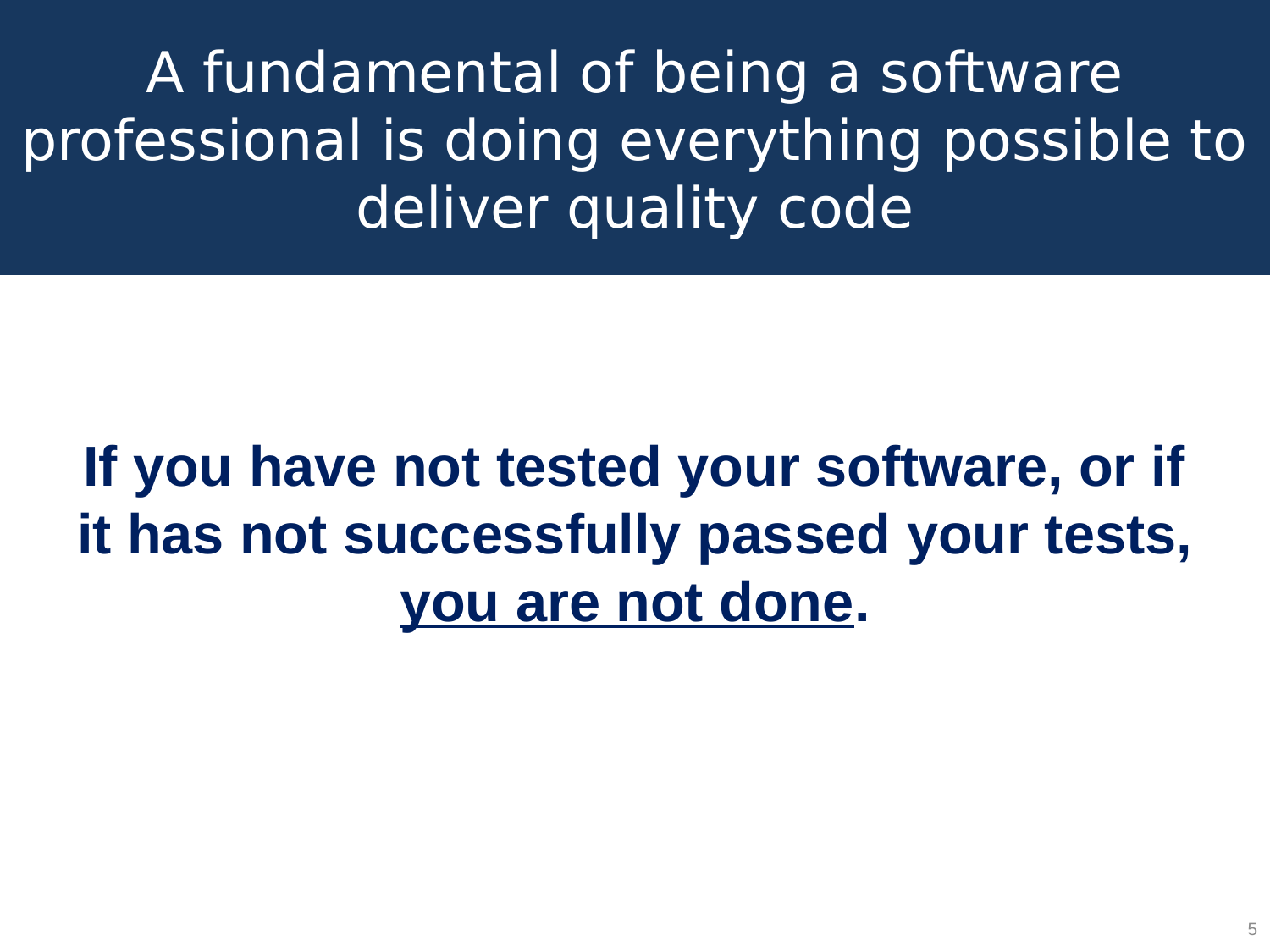

# A fundamental of being a software professional is doing everything possible to deliver quality code
If you have not tested your software, or if it has not successfully passed your tests, you are not done.
5